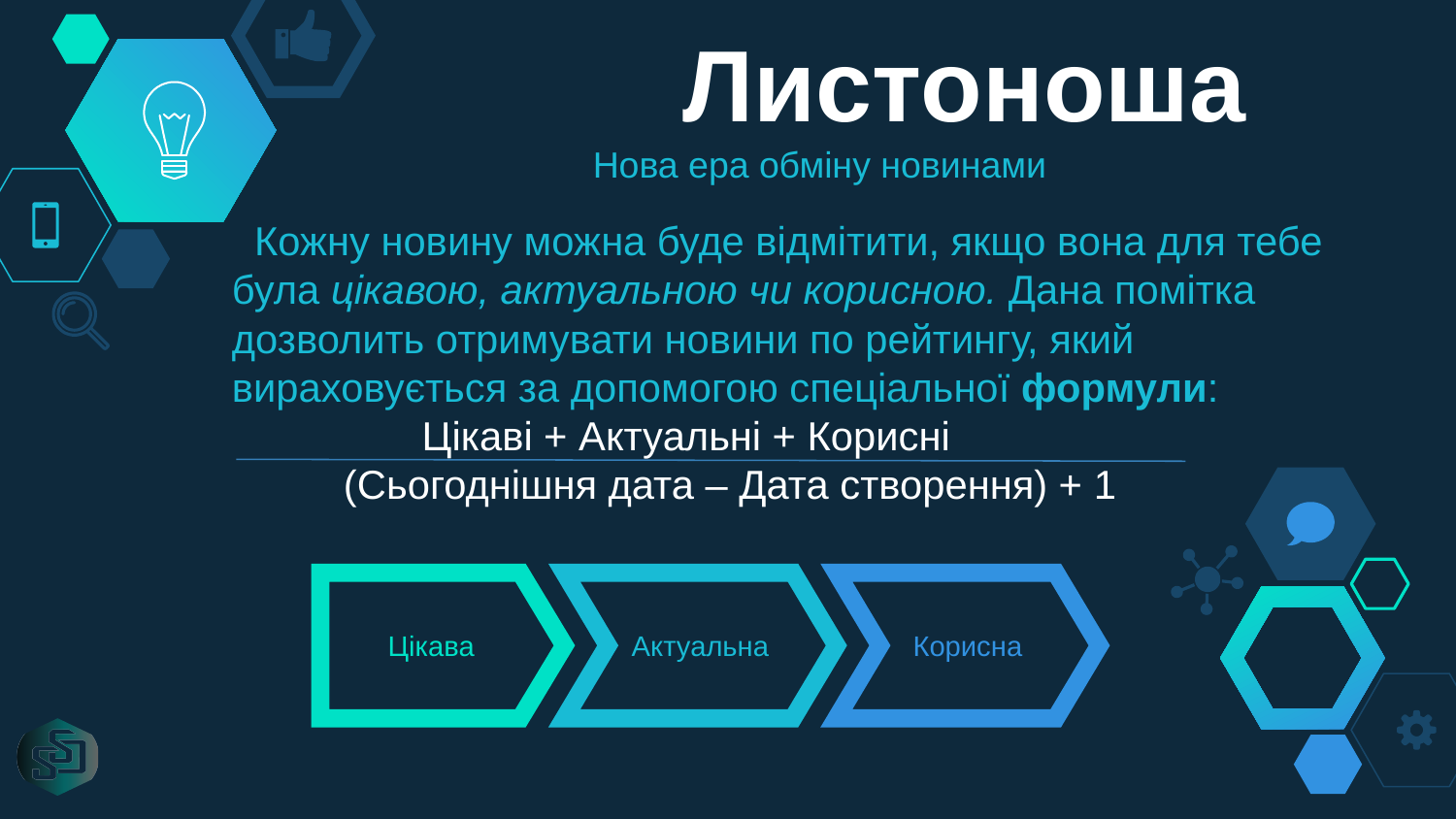

Листоноша
Нова ера обміну новинами
  Кожну новину можна буде відмітити, якщо вона для тебе була цікавою, актуальною чи корисною. Дана помітка дозволить отримувати новини по рейтингу, який вираховується за допомогою спеціальної формули:
                 Цікаві + Актуальні + Корисні
          (Сьогоднішня дата – Дата створення) + 1
Цікава
Актуальна
Корисна